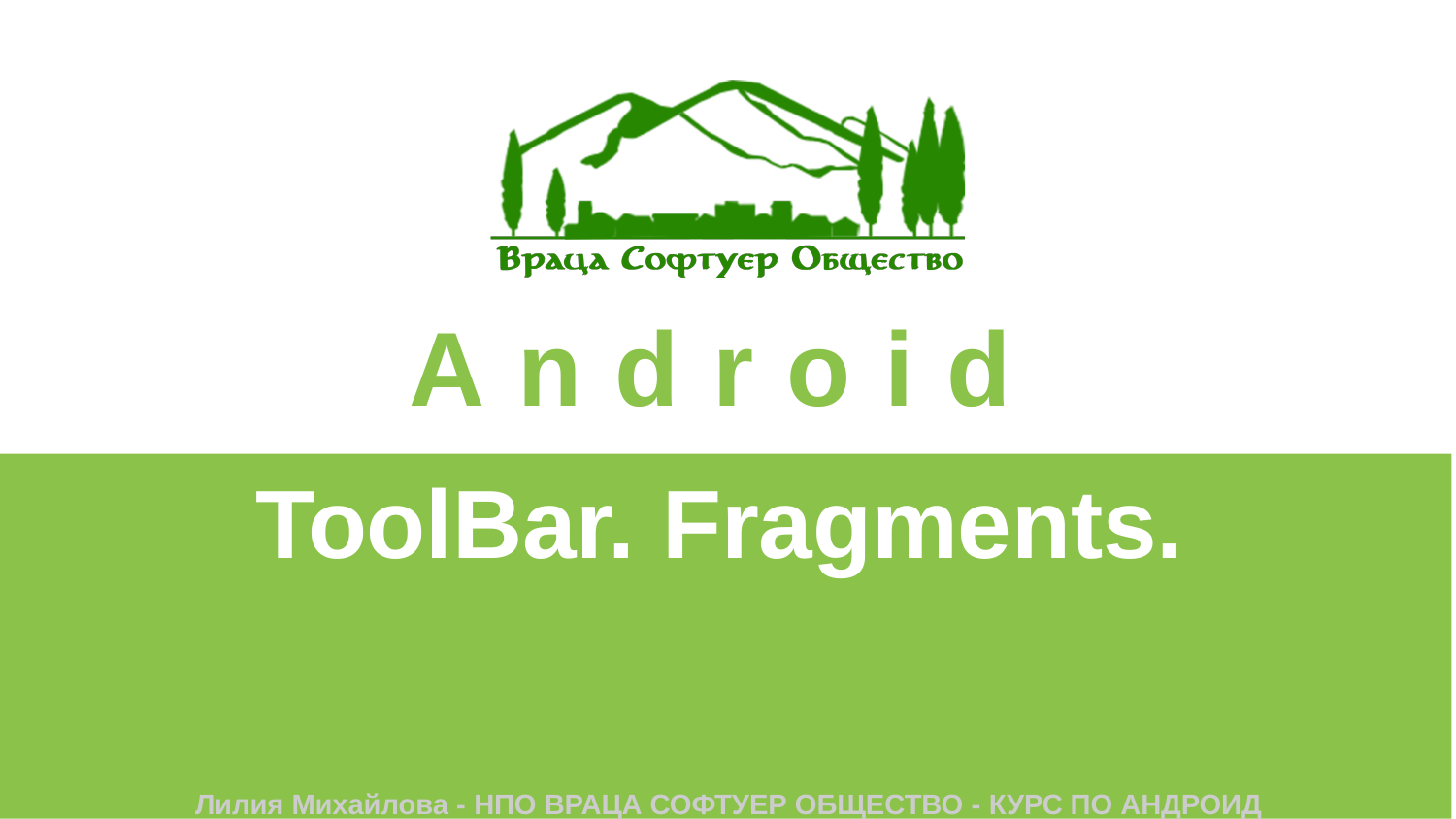

# Android

ToolBar. Fragments.
Лилия Михайлова - НПО ВРАЦА СОФТУЕР ОБЩЕСТВО - КУРС ПО АНДРОИД